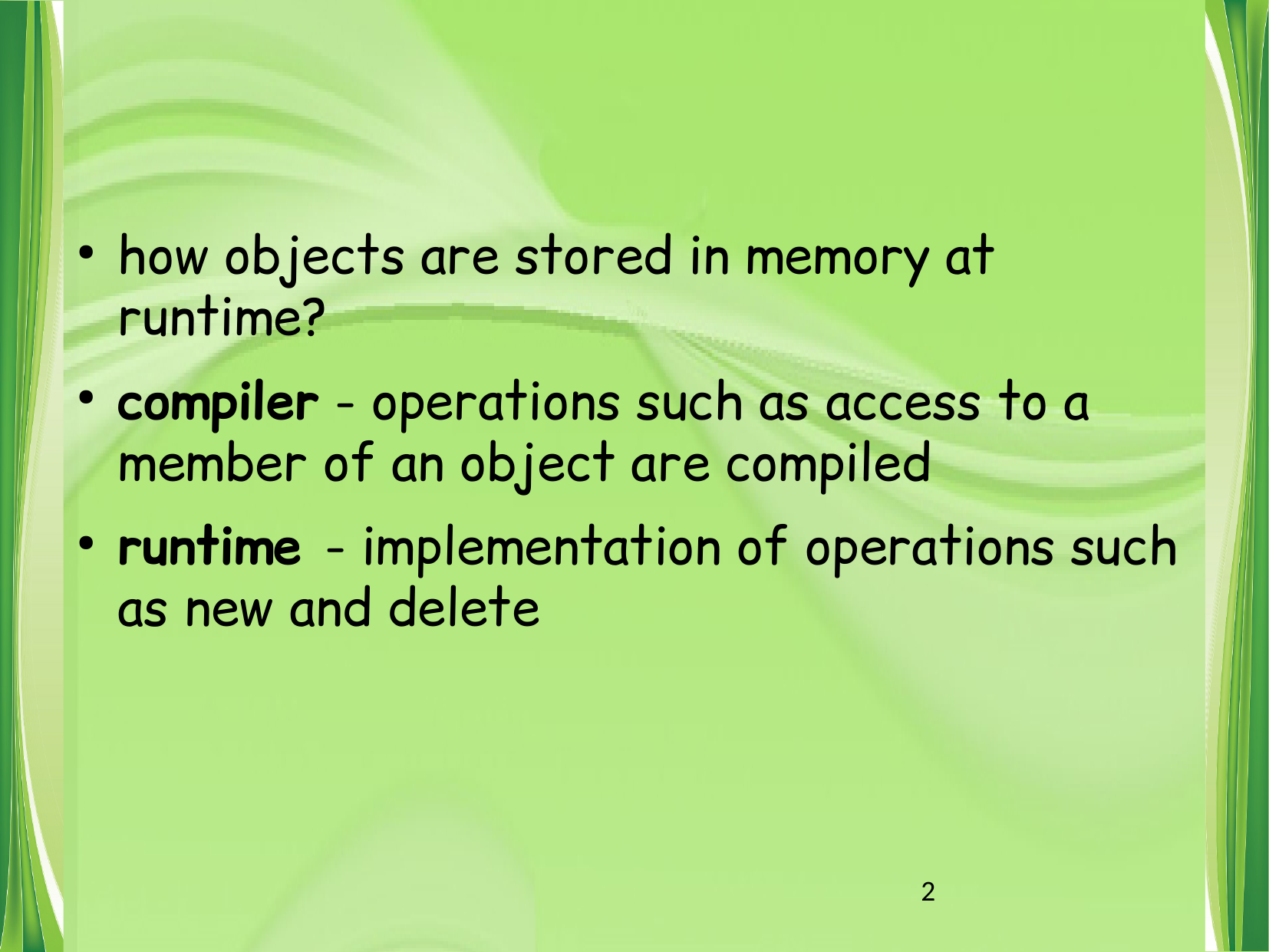

how objects are stored in memory at runtime?
compiler - operations such as access to a member of an object are compiled
runtime - implementation of operations such as new and delete
2